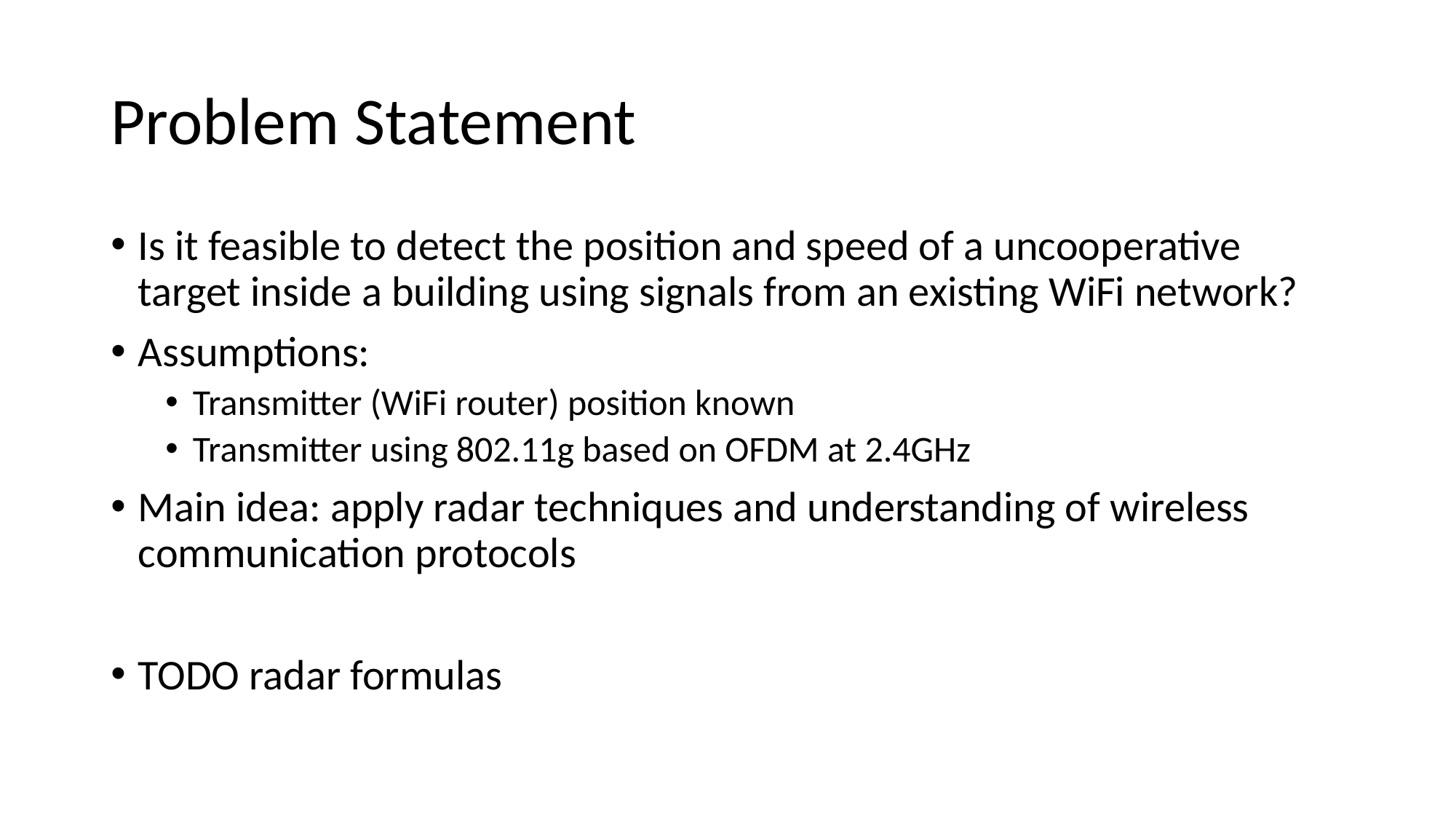

# Problem Statement
Is it feasible to detect the position and speed of a uncooperative target inside a building using signals from an existing WiFi network?
Assumptions:
Transmitter (WiFi router) position known
Transmitter using 802.11g based on OFDM at 2.4GHz
Main idea: apply radar techniques and understanding of wireless communication protocols

TODO radar formulas